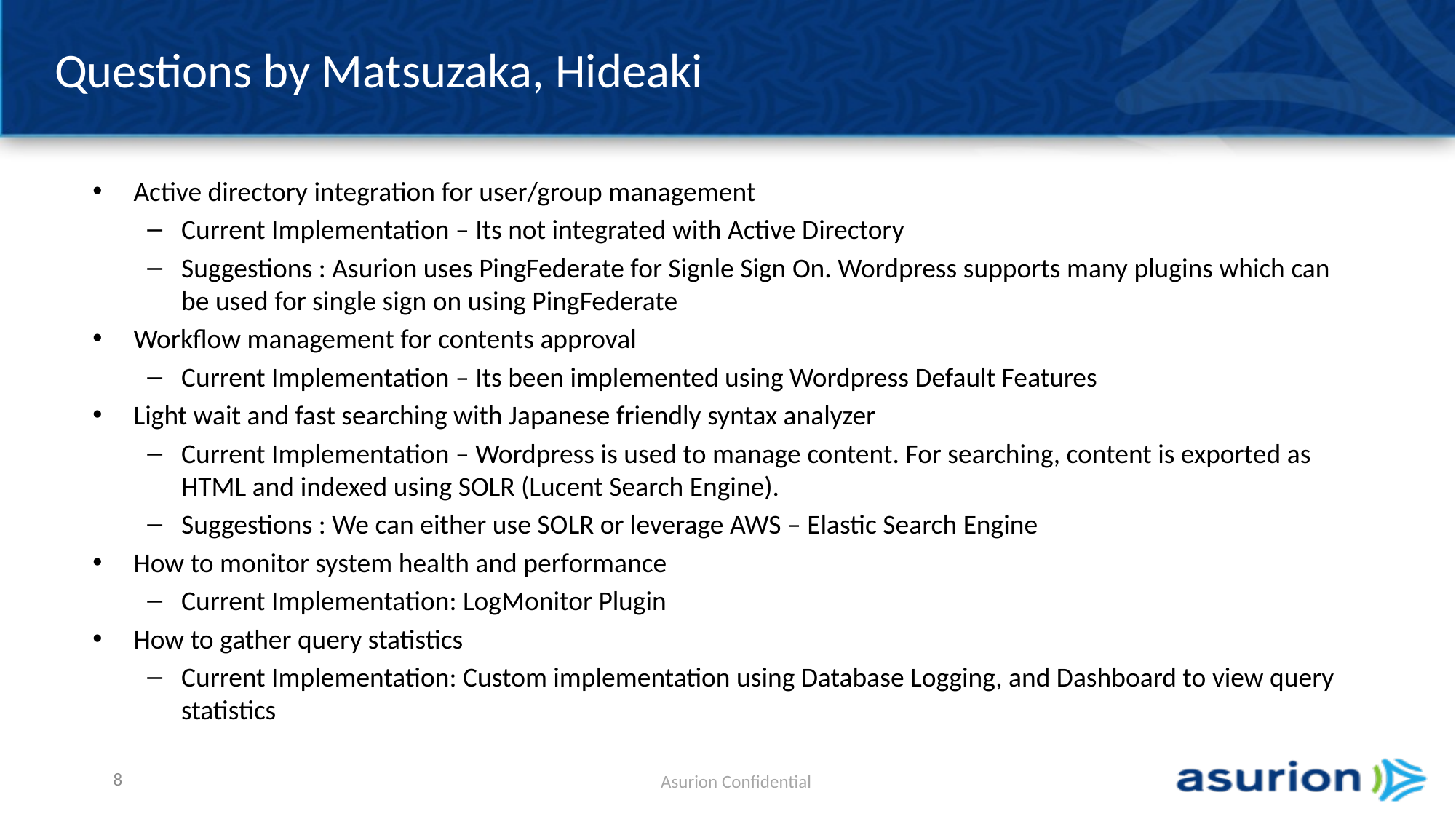

# Questions by Matsuzaka, Hideaki
Active directory integration for user/group management
Current Implementation – Its not integrated with Active Directory
Suggestions : Asurion uses PingFederate for Signle Sign On. Wordpress supports many plugins which can be used for single sign on using PingFederate
Workflow management for contents approval
Current Implementation – Its been implemented using Wordpress Default Features
Light wait and fast searching with Japanese friendly syntax analyzer
Current Implementation – Wordpress is used to manage content. For searching, content is exported as HTML and indexed using SOLR (Lucent Search Engine).
Suggestions : We can either use SOLR or leverage AWS – Elastic Search Engine
How to monitor system health and performance
Current Implementation: LogMonitor Plugin
How to gather query statistics
Current Implementation: Custom implementation using Database Logging, and Dashboard to view query statistics